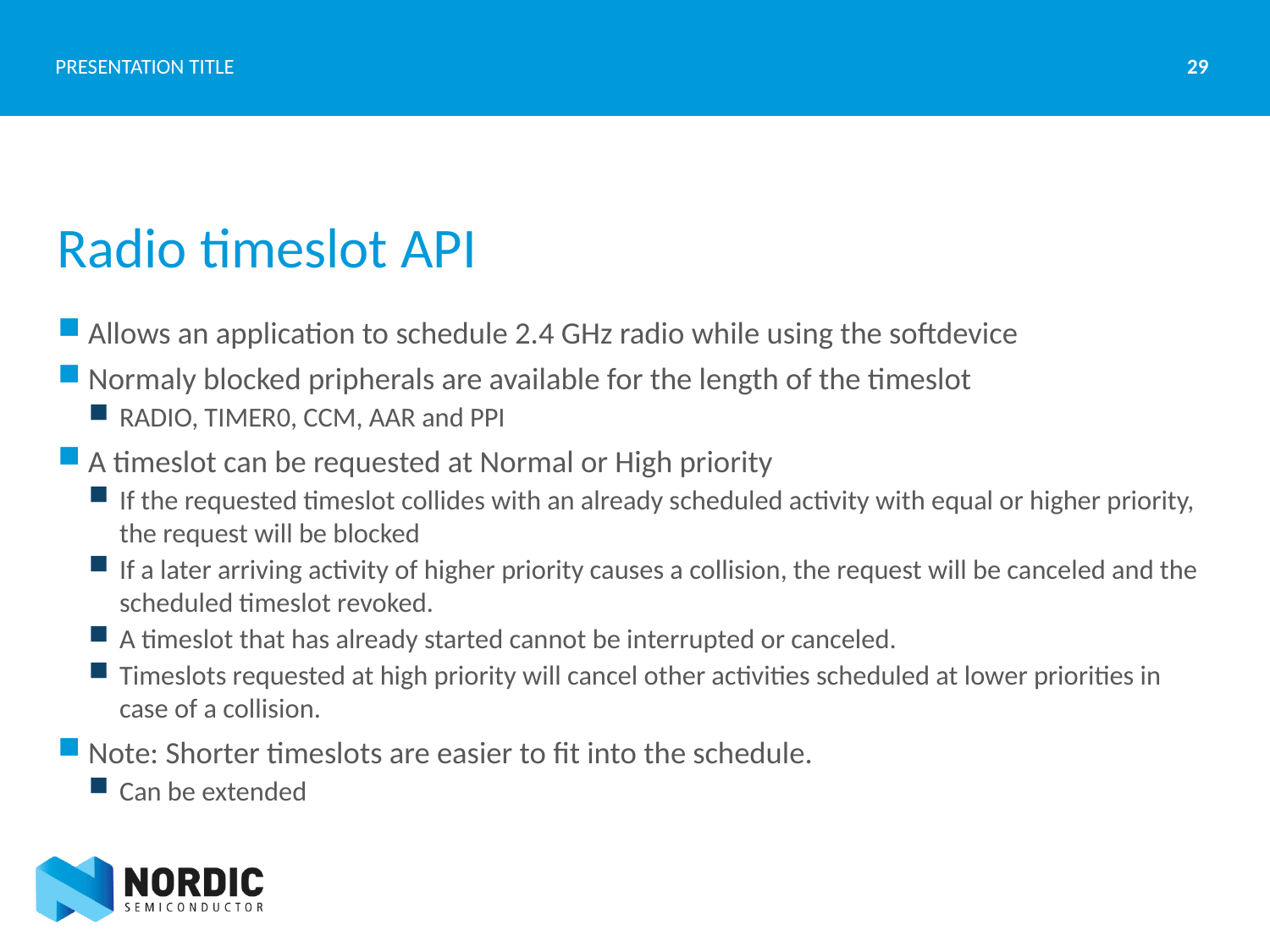

29
PRESENTATION TITLE
# Radio timeslot API
Allows an application to schedule 2.4 GHz radio while using the softdevice
Normaly blocked pripherals are available for the length of the timeslot
RADIO, TIMER0, CCM, AAR and PPI
A timeslot can be requested at Normal or High priority
If the requested timeslot collides with an already scheduled activity with equal or higher priority, the request will be blocked
If a later arriving activity of higher priority causes a collision, the request will be canceled and the scheduled timeslot revoked.
A timeslot that has already started cannot be interrupted or canceled.
Timeslots requested at high priority will cancel other activities scheduled at lower priorities in case of a collision.
Note: Shorter timeslots are easier to fit into the schedule.
Can be extended